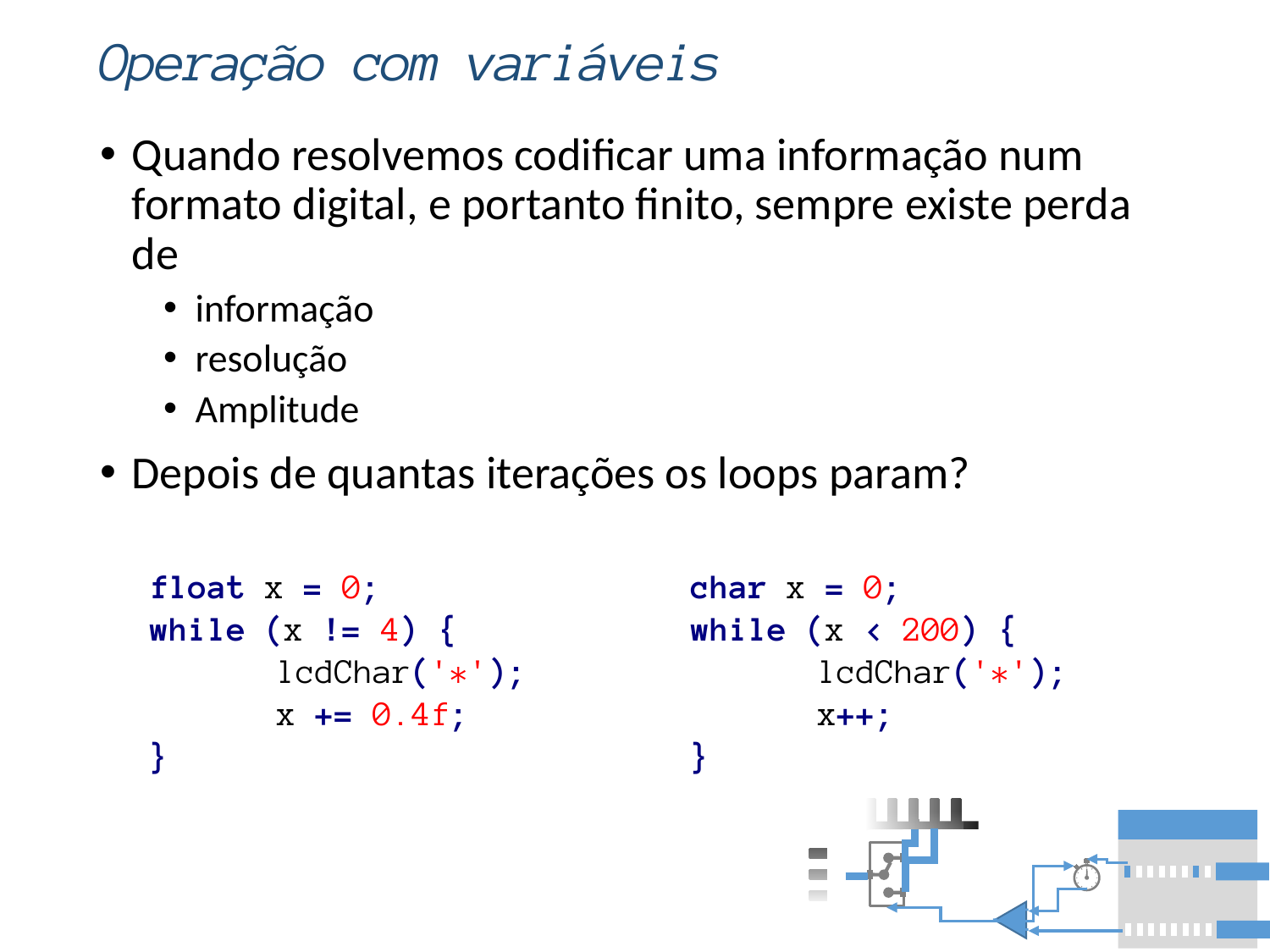

# Operação com variáveis
Quando resolvemos codificar uma informação num formato digital, e portanto finito, sempre existe perda de
informação
resolução
Amplitude
Depois de quantas iterações os loops param?

float x = 0;
while (x != 4) {
	lcdChar('*');
	x += 0.4f;
}
char x = 0;
while (x < 200) {
	lcdChar('*');
	x++;
}